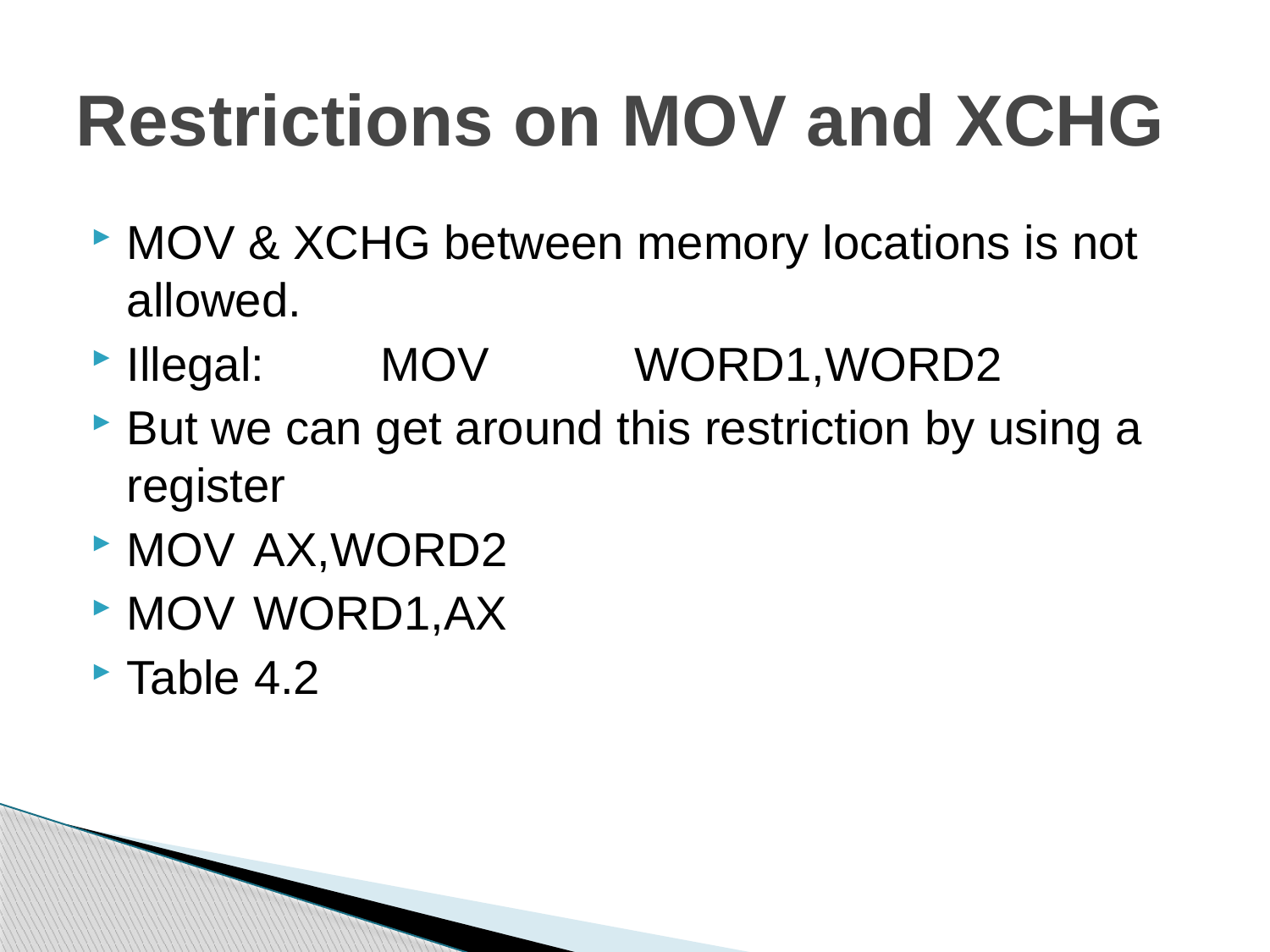

# Restrictions on MOV and XCHG
MOV & XCHG between memory locations is not allowed.
Illegal:	MOV		WORD1,WORD2
But we can get around this restriction by using a register
MOV	AX,WORD2
MOV	WORD1,AX
Table 4.2